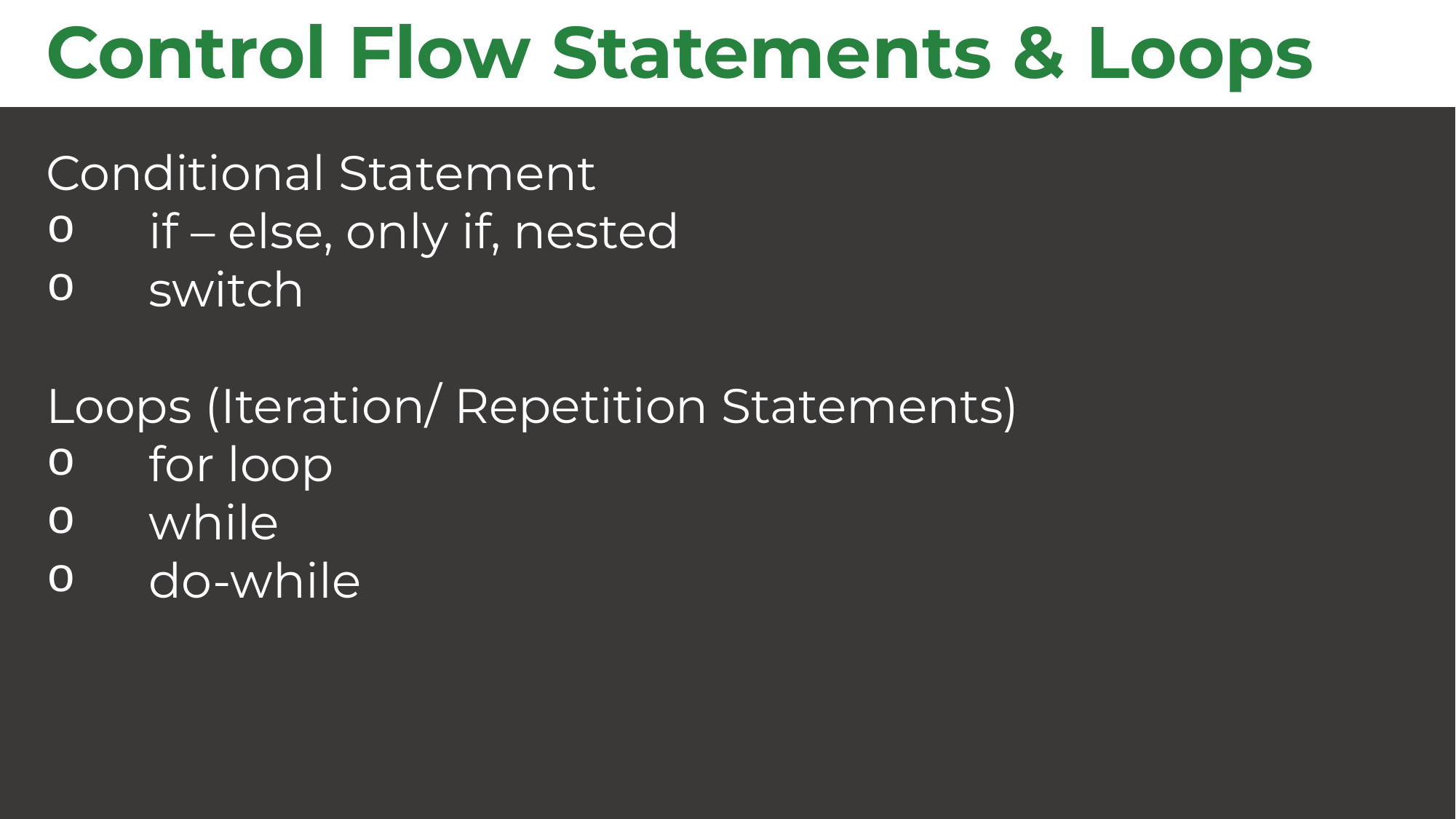

Control Flow Statements & Loops
Conditional Statement
if – else, only if, nested
switch

Loops (Iteration/ Repetition Statements)
for loop
while
do-while